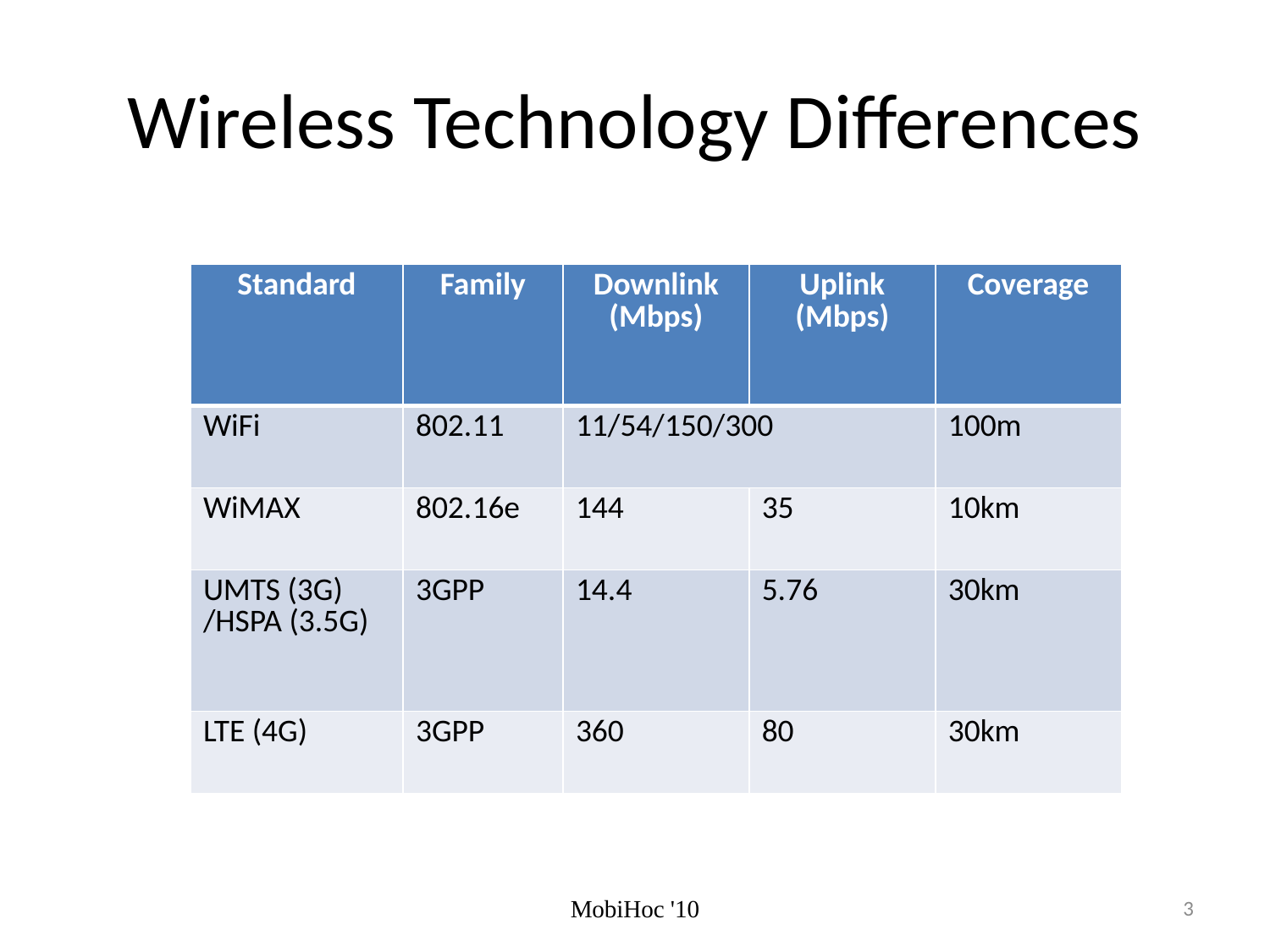

# Wireless Technology Differences
| Standard | Family | Downlink (Mbps) | Uplink (Mbps) | Coverage |
| --- | --- | --- | --- | --- |
| WiFi | 802.11 | 11/54/150/300 |  | 100m |
| WiMAX | 802.16e | 144 | 35 | 10km |
| UMTS (3G) /HSPA (3.5G) | 3GPP | 14.4 | 5.76 | 30km |
| LTE (4G) | 3GPP | 360 | 80 | 30km |
MobiHoc '10
3